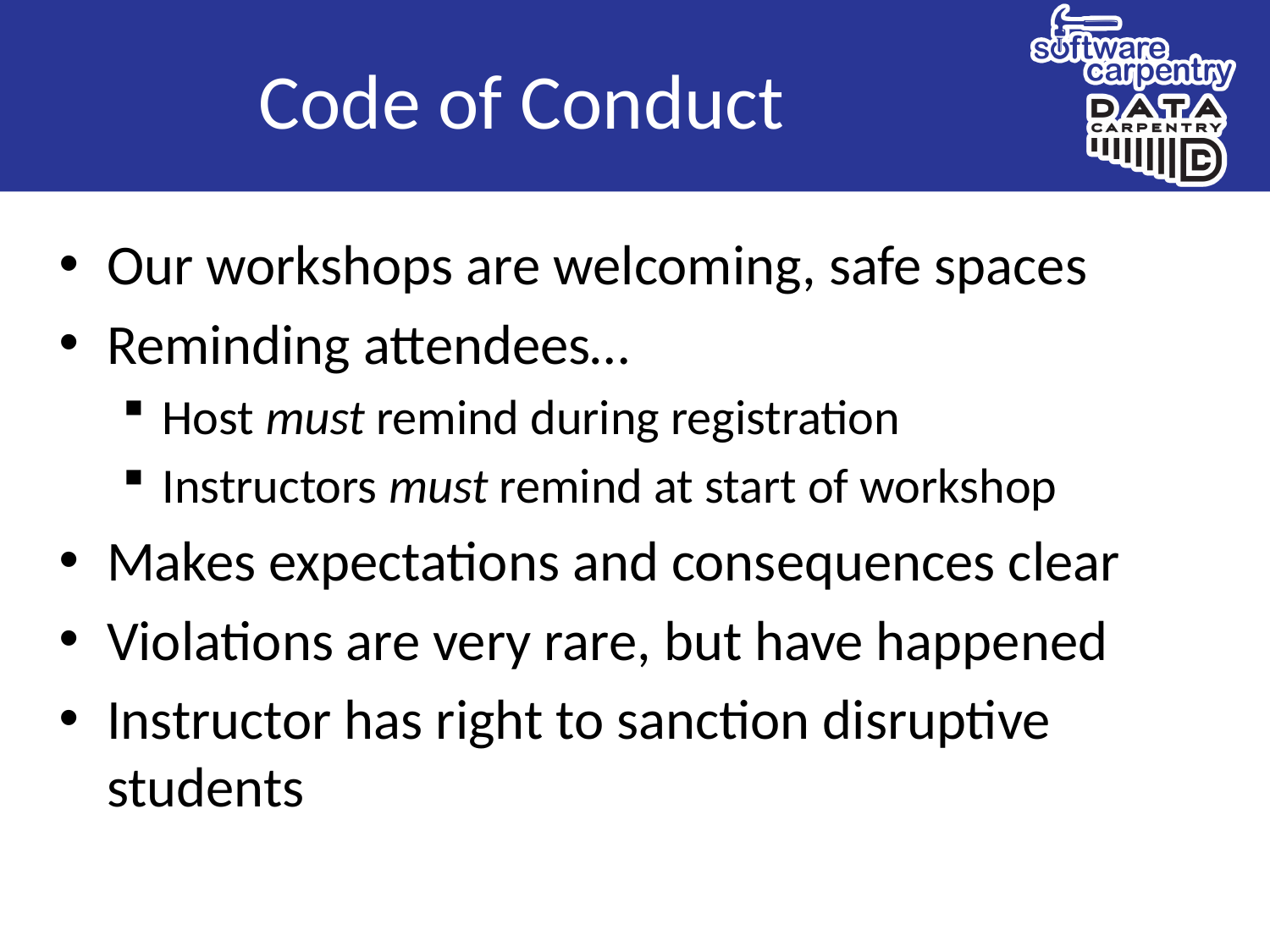

# Code of Conduct
Our workshops are welcoming, safe spaces
Reminding attendees…
Host must remind during registration
Instructors must remind at start of workshop
Makes expectations and consequences clear
Violations are very rare, but have happened
Instructor has right to sanction disruptive students